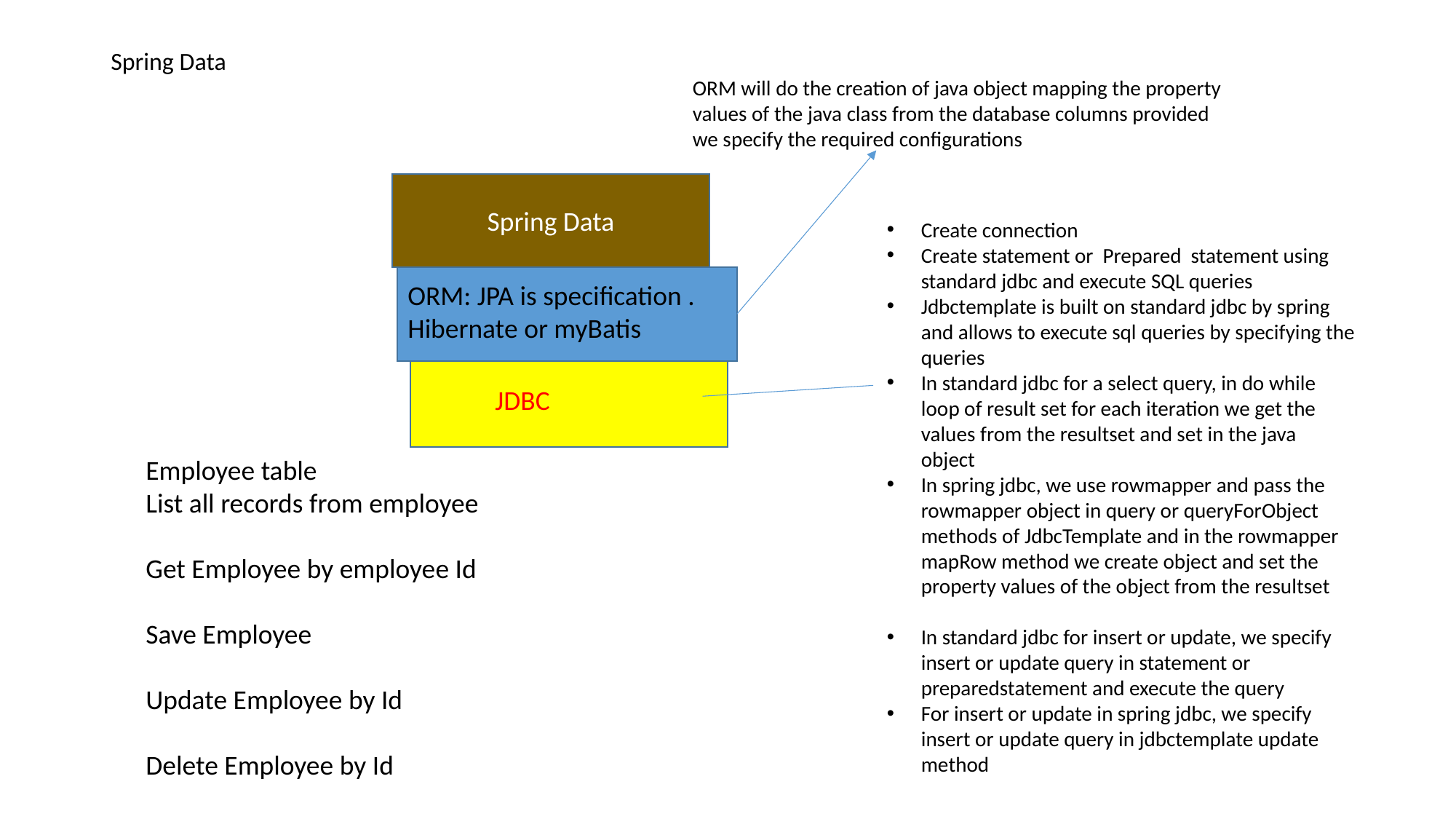

# Spring Data
ORM will do the creation of java object mapping the property values of the java class from the database columns provided we specify the required configurations
Spring Data
Create connection
Create statement or  Prepared  statement using standard jdbc and execute SQL queries
Jdbctemplate is built on standard jdbc by spring and allows to execute sql queries by specifying the queries
In standard jdbc for a select query, in do while loop of result set for each iteration we get the values from the resultset and set in the java  object
In spring jdbc, we use rowmapper and pass the rowmapper object in query or queryForObject methods of JdbcTemplate and in the rowmapper mapRow method we create object and set the property values of the object from the resultset

In standard jdbc for insert or update, we specify insert or update query in statement or preparedstatement and execute the query
For insert or update in spring jdbc, we specify insert or update query in jdbctemplate update method

ORM: JPA is specification .
Hibernate or myBatis

JDBC
Employee table
List all records from employee

Get Employee by employee Id

Save Employee

Update Employee by Id

Delete Employee by Id